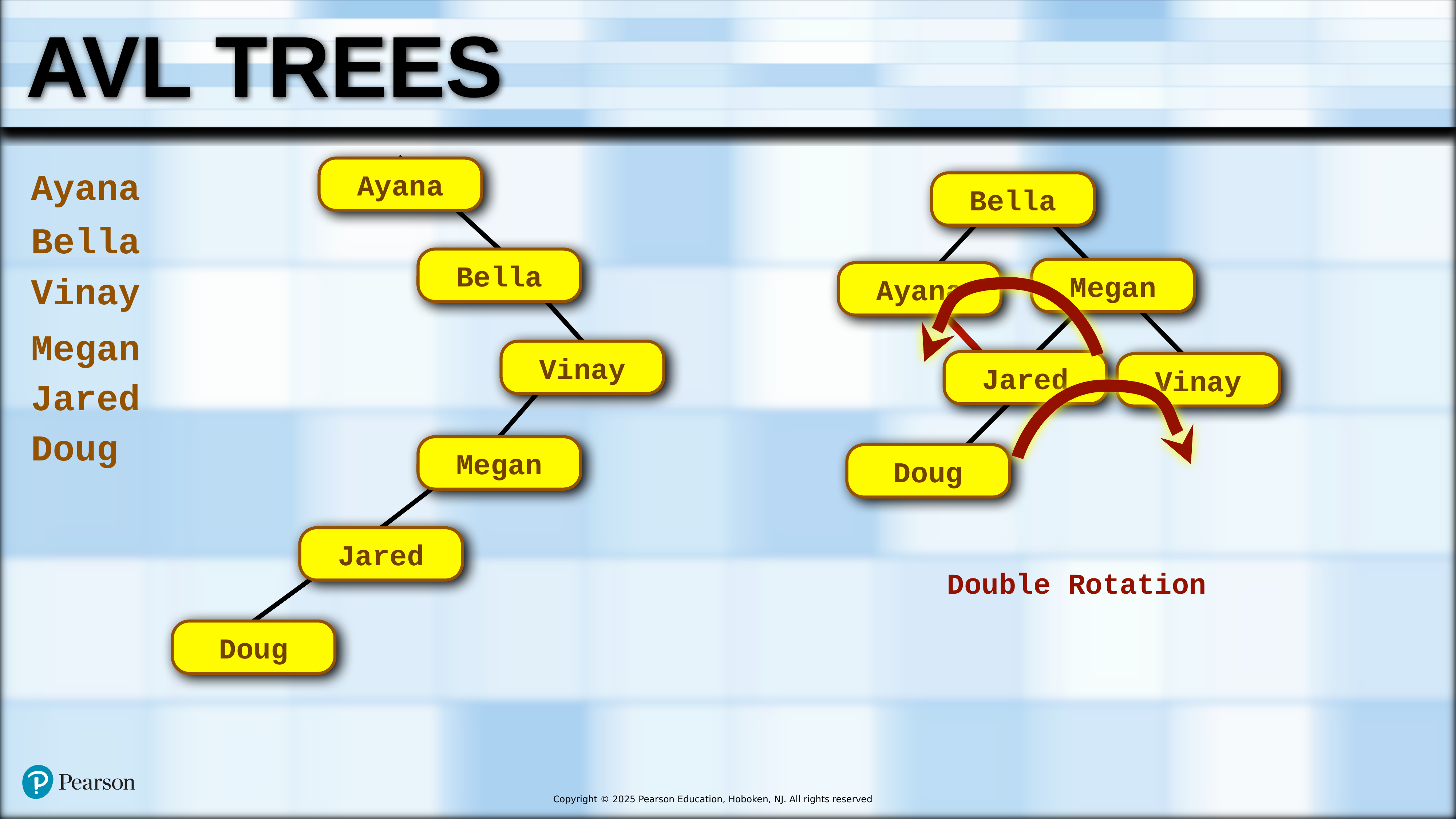

# AVL Trees
Ayana
Ayana
Bella

Bella
Bella
Megan
Ayana
Vinay

Megan
Vinay
Jared
Vinay
Jared

Doug
Megan
Doug
Jared
Double Rotation
Doug